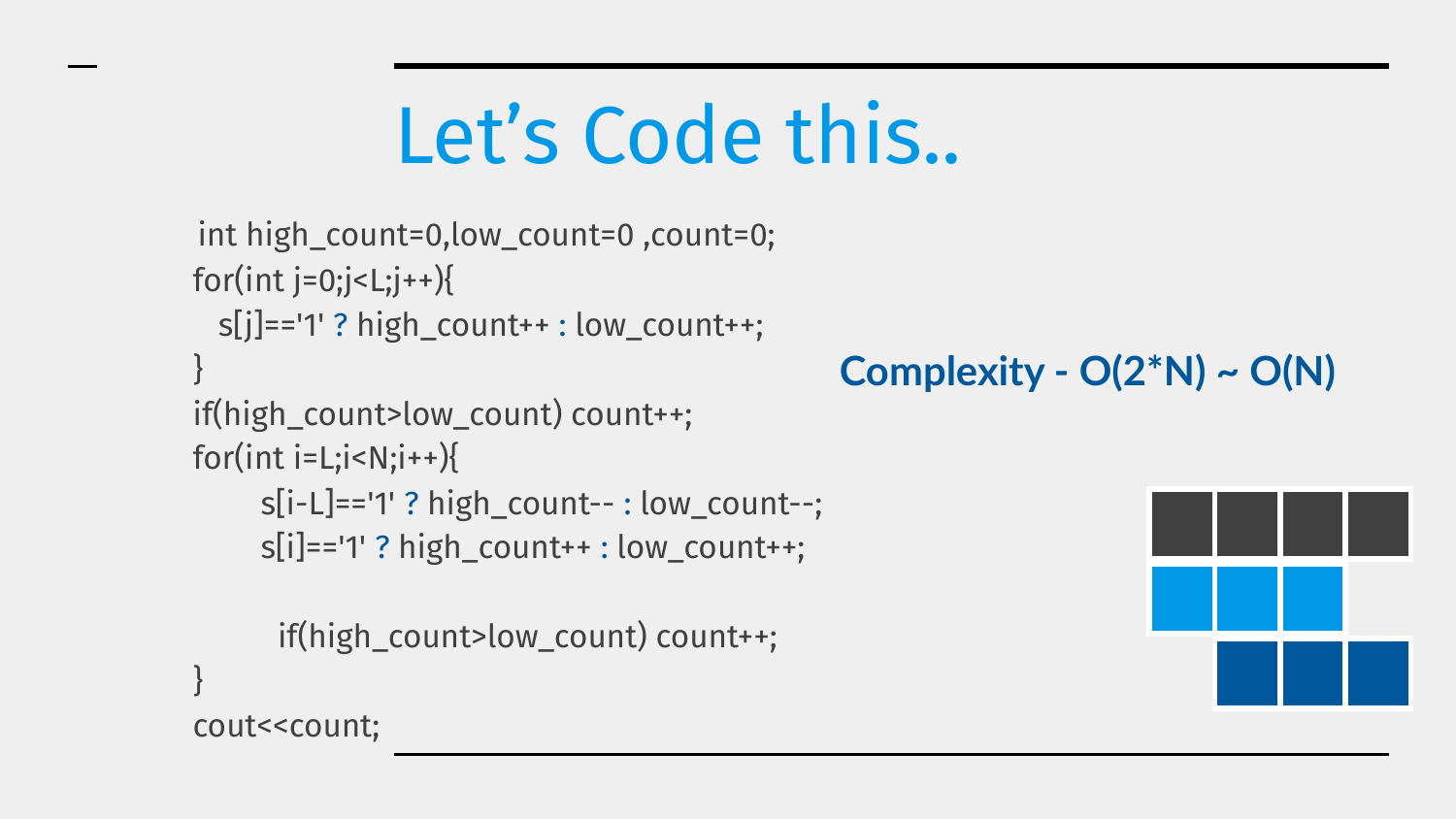

Let’s Code this..
    int high_count=0,low_count=0 ,count=0;
    for(int j=0;j<L;j++){
       s[j]=='1' ? high_count++ : low_count++;
    }
    if(high_count>low_count) count++;
    for(int i=L;i<N;i++){
            s[i-L]=='1' ? high_count-- : low_count--;
            s[i]=='1' ? high_count++ : low_count++;

              if(high_count>low_count) count++;
    }
    cout<<count;

Complexity - O(2*N) ~ O(N)
|  |  |  |  |
| --- | --- | --- | --- |
|  |  |  |
| --- | --- | --- |
|  |  |  |
| --- | --- | --- |